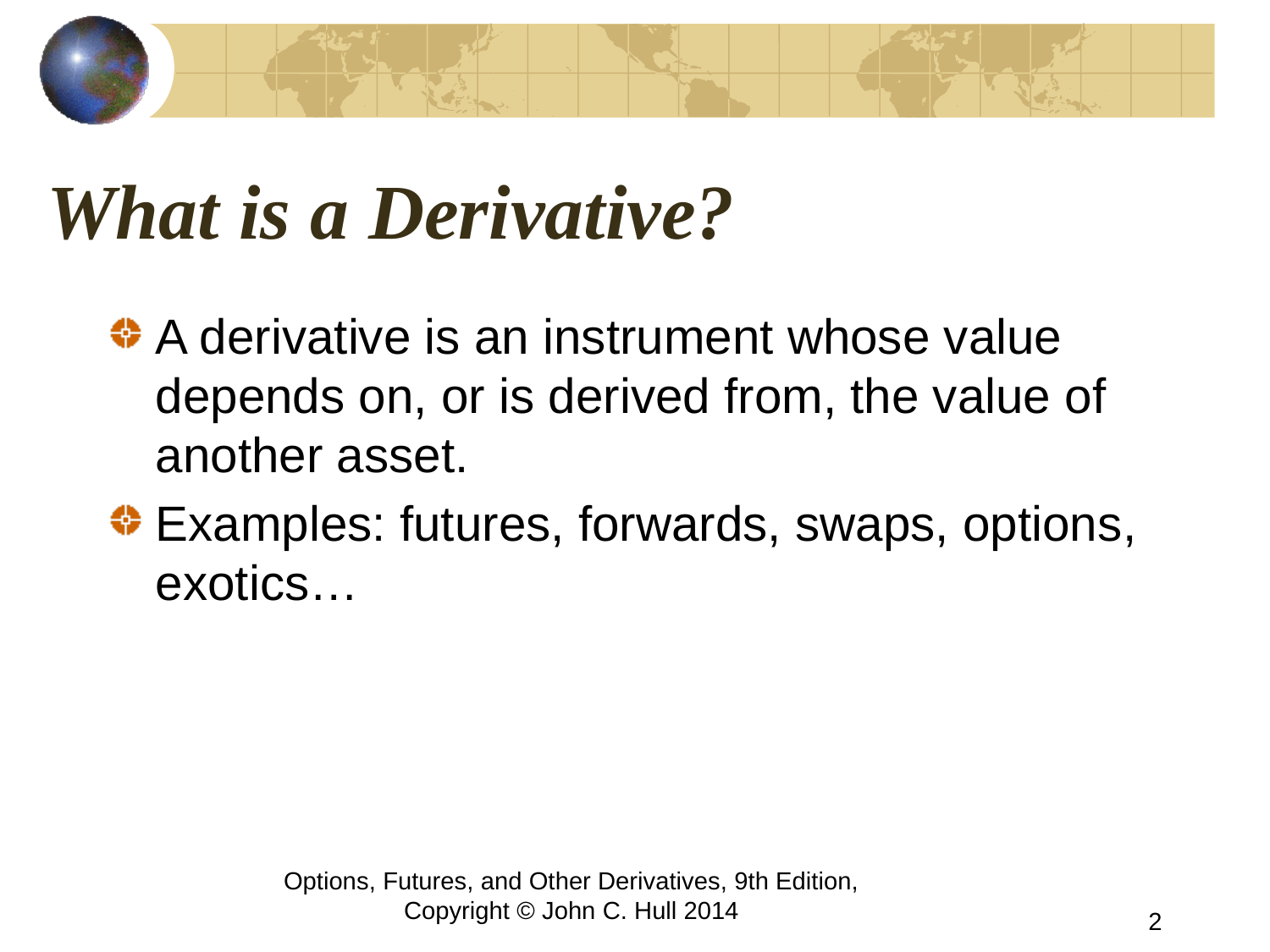

# What is a Derivative?
A derivative is an instrument whose value depends on, or is derived from, the value of another asset.
Examples: futures, forwards, swaps, options, exotics…

Options, Futures, and Other Derivatives, 9th Edition, Copyright © John C. Hull 2014
2